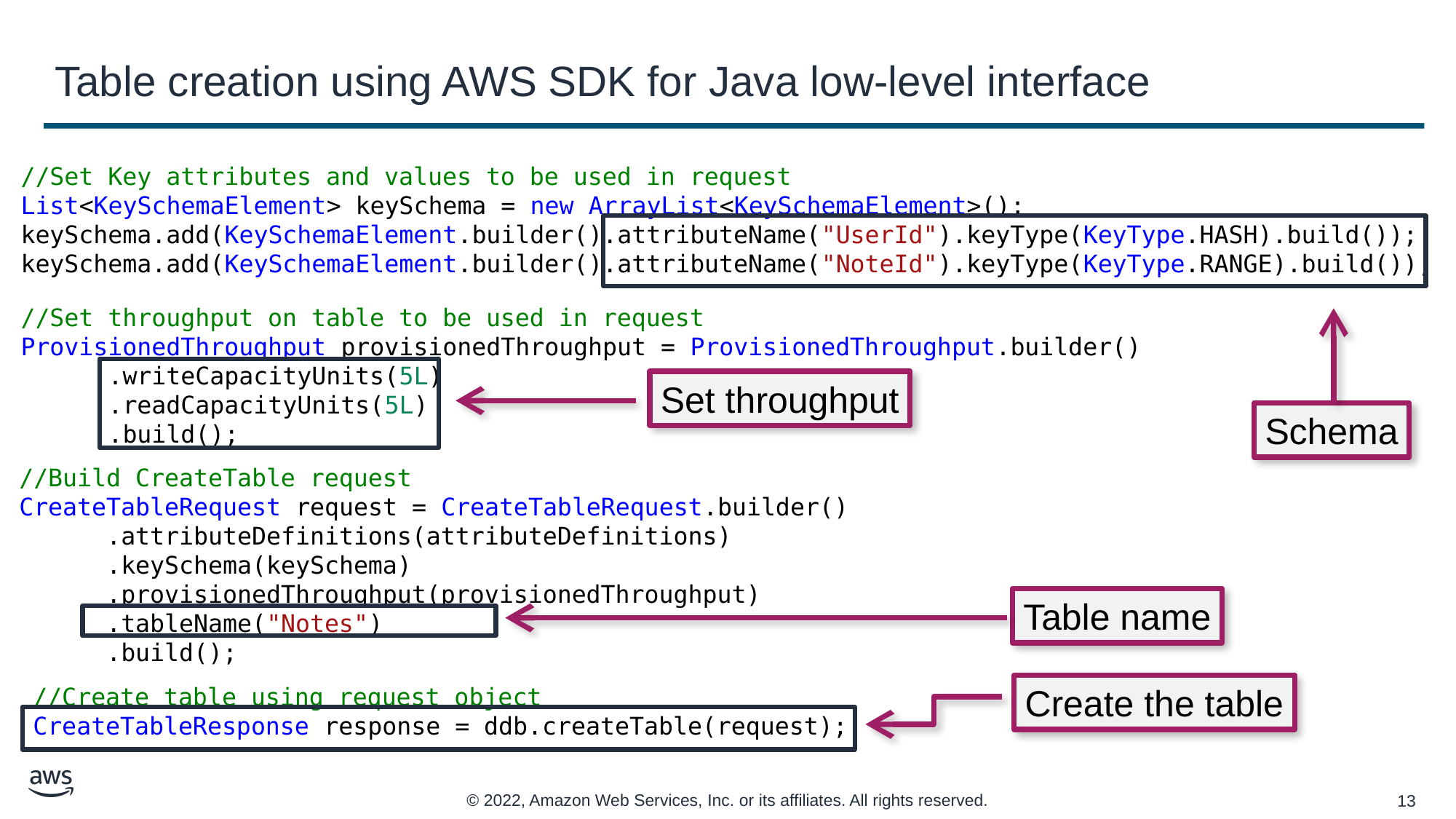

# Table creation using AWS SDK for Java low-level interface
//Set Key attributes and values to be used in request
List<KeySchemaElement> keySchema = new ArrayList<KeySchemaElement>();
keySchema.add(KeySchemaElement.builder().attributeName("UserId").keyType(KeyType.HASH).build());
keySchema.add(KeySchemaElement.builder().attributeName("NoteId").keyType(KeyType.RANGE).build());

Schema
//Set throughput on table to be used in request
ProvisionedThroughput provisionedThroughput = ProvisionedThroughput.builder()
      .writeCapacityUnits(5L)
      .readCapacityUnits(5L)
      .build();

Set throughput
//Build CreateTable request
CreateTableRequest request = CreateTableRequest.builder()
      .attributeDefinitions(attributeDefinitions)
      .keySchema(keySchema)
      .provisionedThroughput(provisionedThroughput)
      .tableName("Notes")
      .build();

Table name

Create the table

//Create table using request object
CreateTableResponse response = ddb.createTable(request);
13